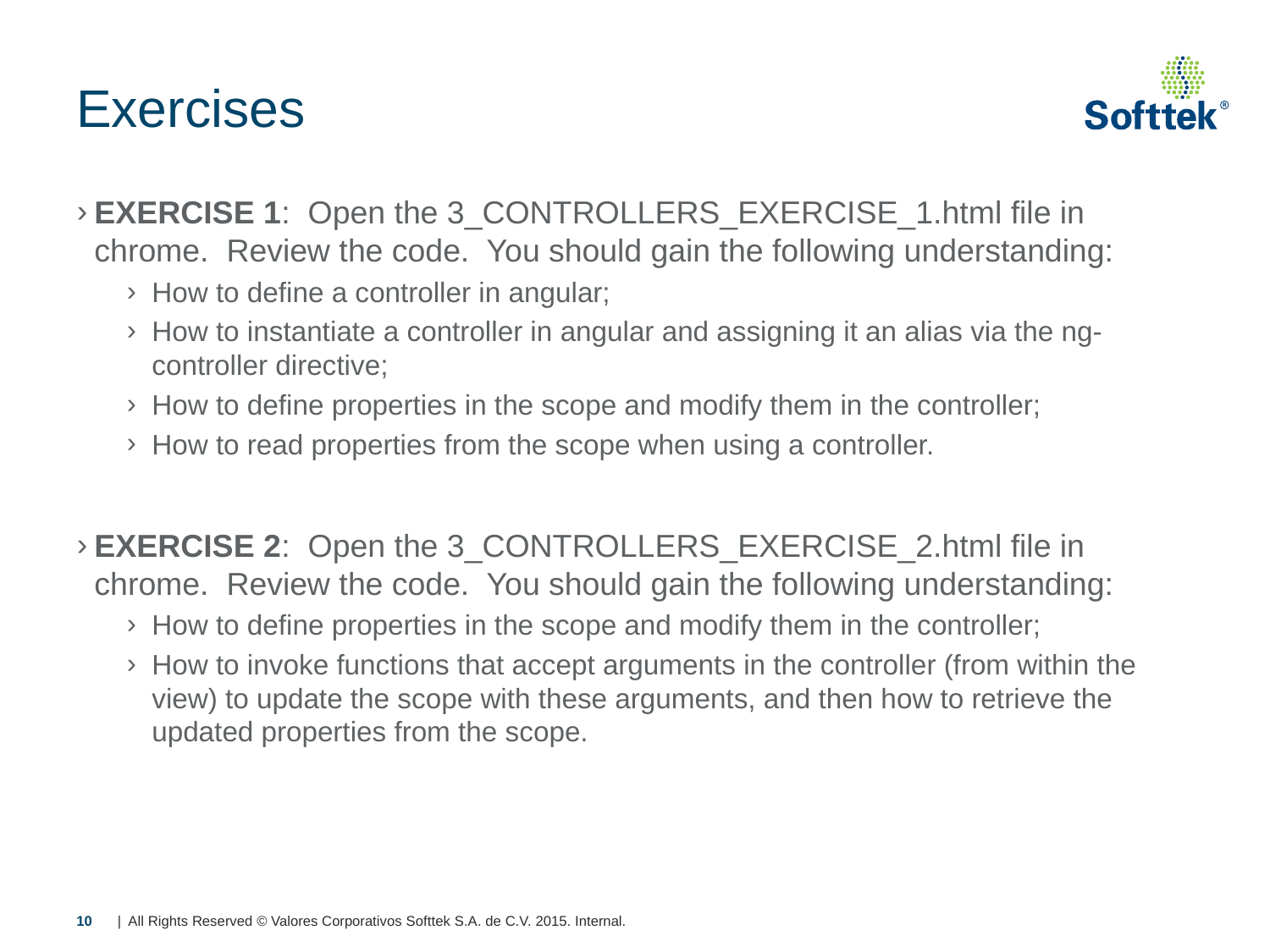

# Exercises
EXERCISE 1:  Open the 3_CONTROLLERS_EXERCISE_1.html file in chrome.  Review the code.  You should gain the following understanding:
How to define a controller in angular;
How to instantiate a controller in angular and assigning it an alias via the ng-controller directive;
How to define properties in the scope and modify them in the controller;
How to read properties from the scope when using a controller.

EXERCISE 2:  Open the 3_CONTROLLERS_EXERCISE_2.html file in chrome.  Review the code.  You should gain the following understanding:
How to define properties in the scope and modify them in the controller;
How to invoke functions that accept arguments in the controller (from within the view) to update the scope with these arguments, and then how to retrieve the updated properties from the scope.

10